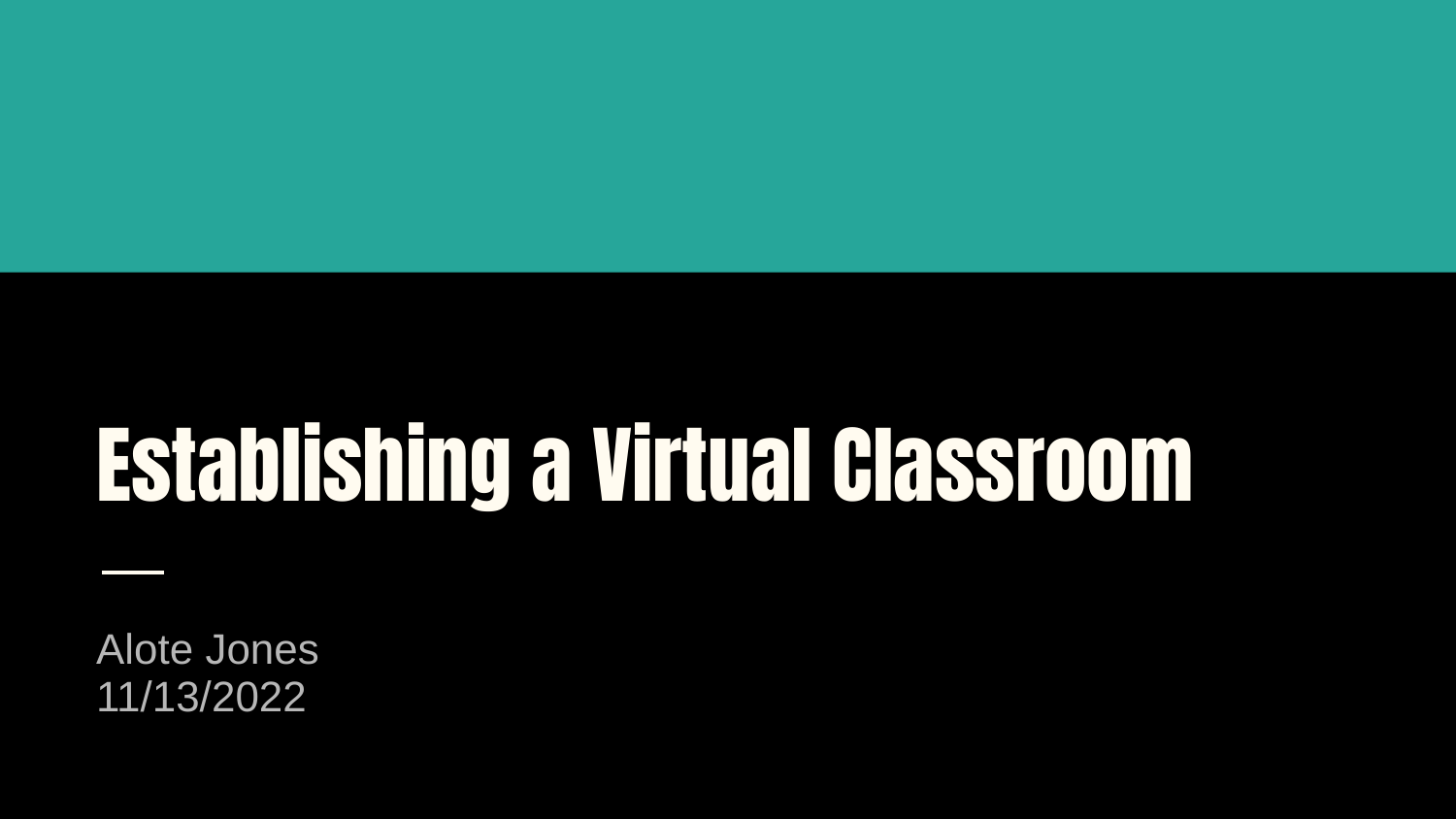

# Establishing a Virtual Classroom
Alote Jones
11/13/2022